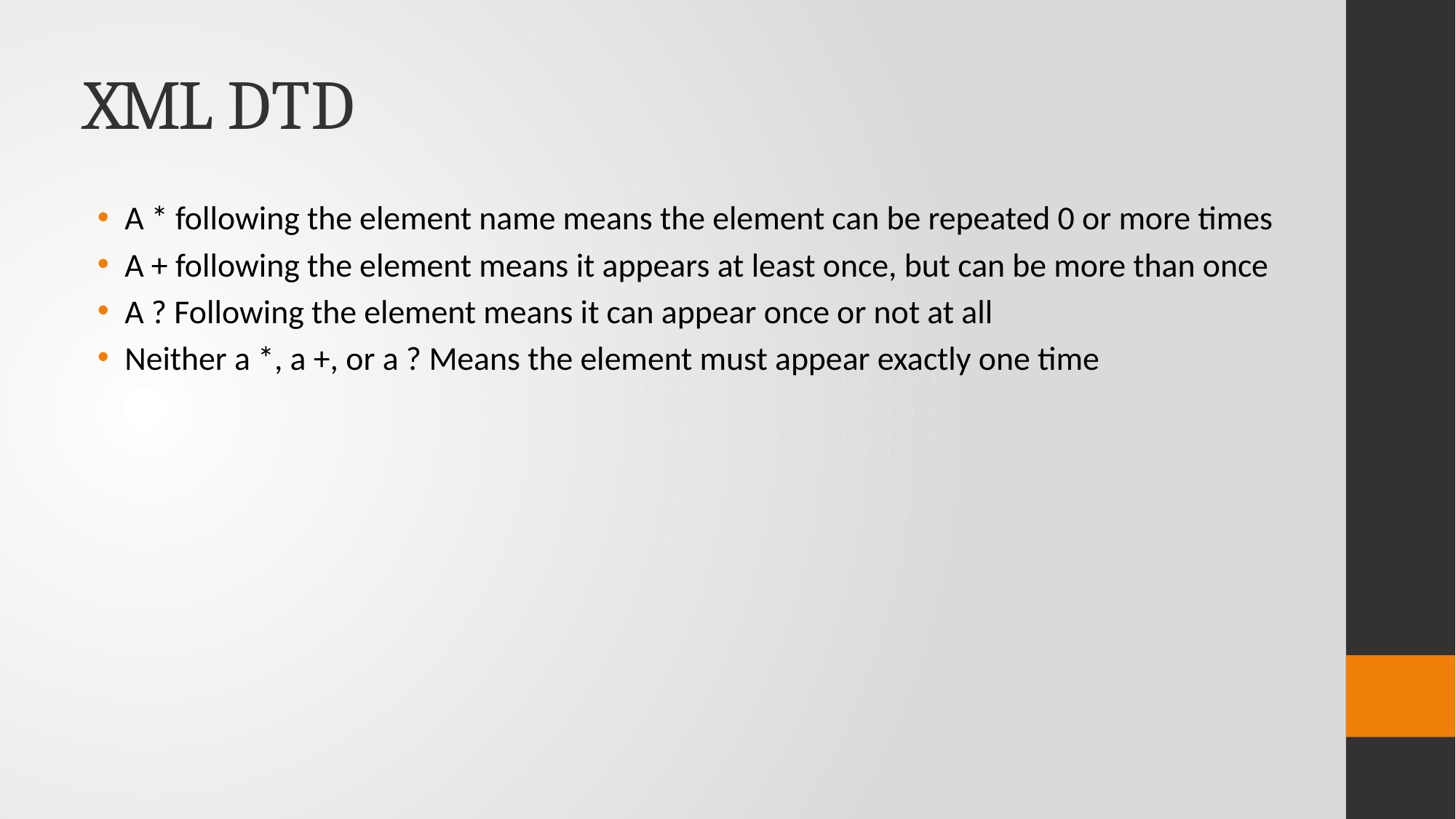

# XML DTD
A * following the element name means the element can be repeated 0 or more times
A + following the element means it appears at least once, but can be more than once
A ? Following the element means it can appear once or not at all
Neither a *, a +, or a ? Means the element must appear exactly one time